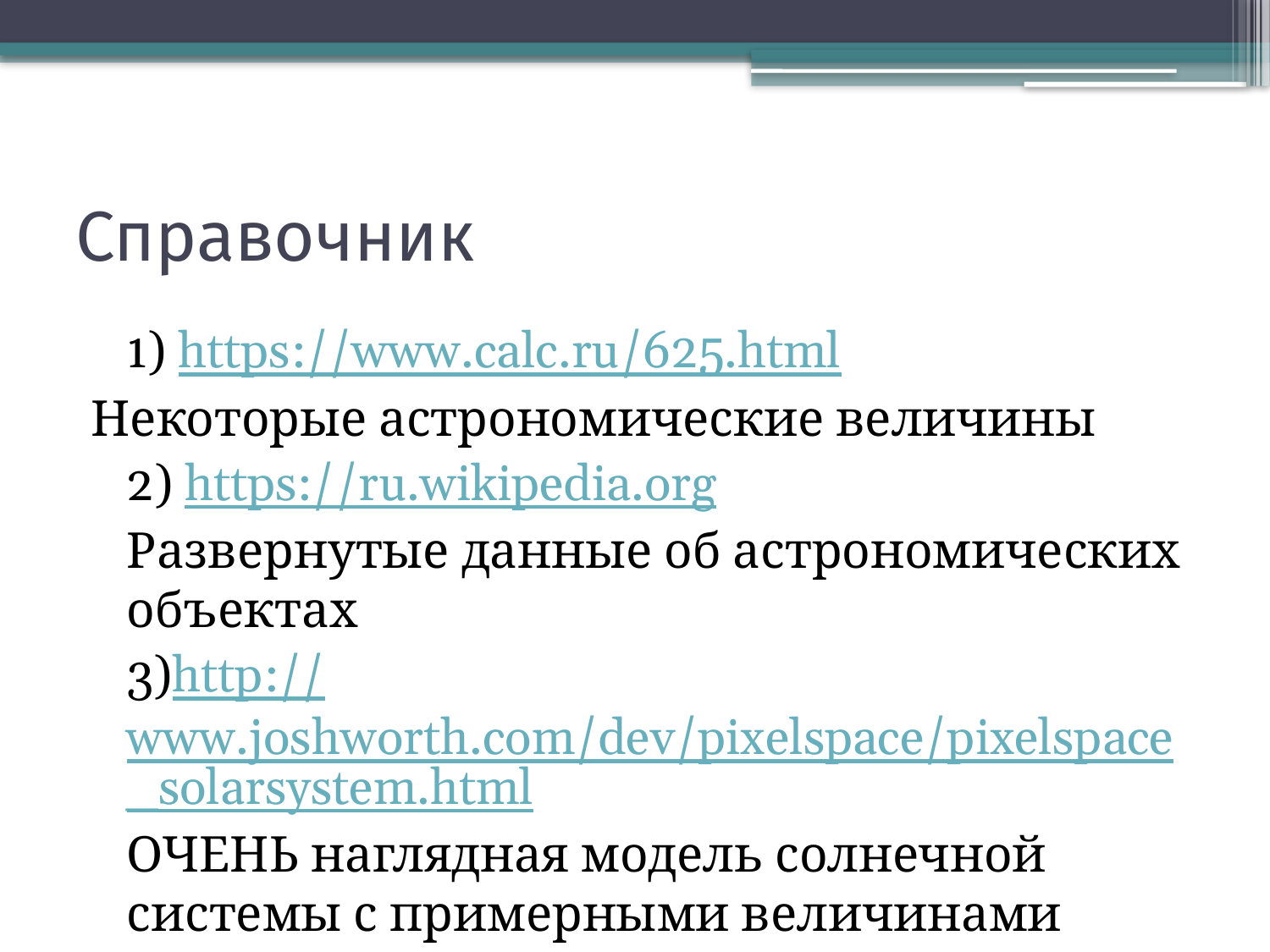

# Справочник
	1) https://www.calc.ru/625.html
Некоторые астрономические величины
	2) https://ru.wikipedia.org
	Развернутые данные об астрономических объектах
	3)http://www.joshworth.com/dev/pixelspace/pixelspace_solarsystem.html
	ОЧЕНЬ наглядная модель солнечной системы с примерными величинами